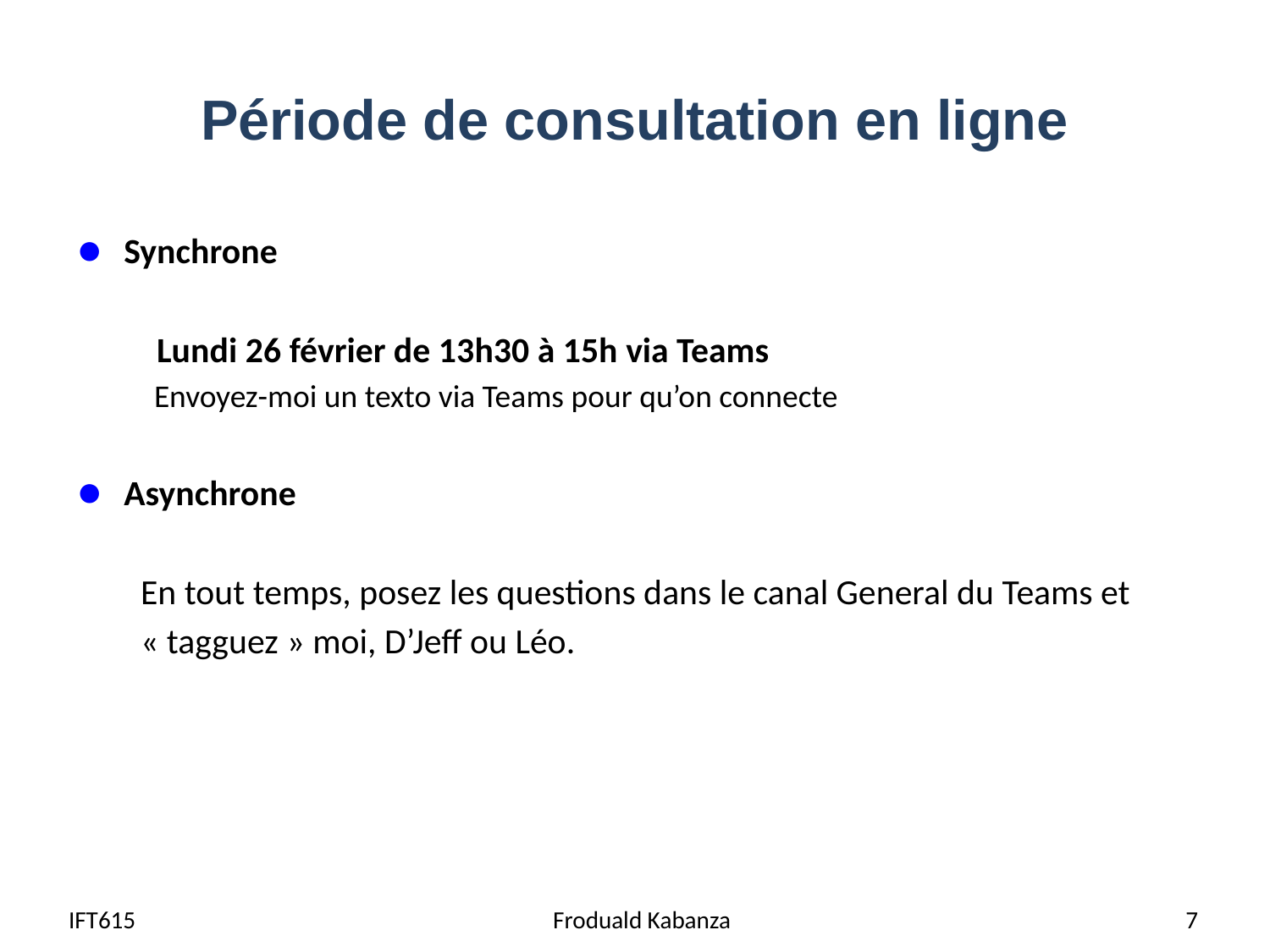

# Période de consultation en ligne
Synchrone

          Lundi 26 février de 13h30 à 15h via Teams
  Envoyez-moi un texto via Teams pour qu’on connecte

Asynchrone

        En tout temps, posez les questions dans le canal General du Teams et
        « tagguez » moi, D’Jeff ou Léo.

IFT615
Froduald Kabanza
7